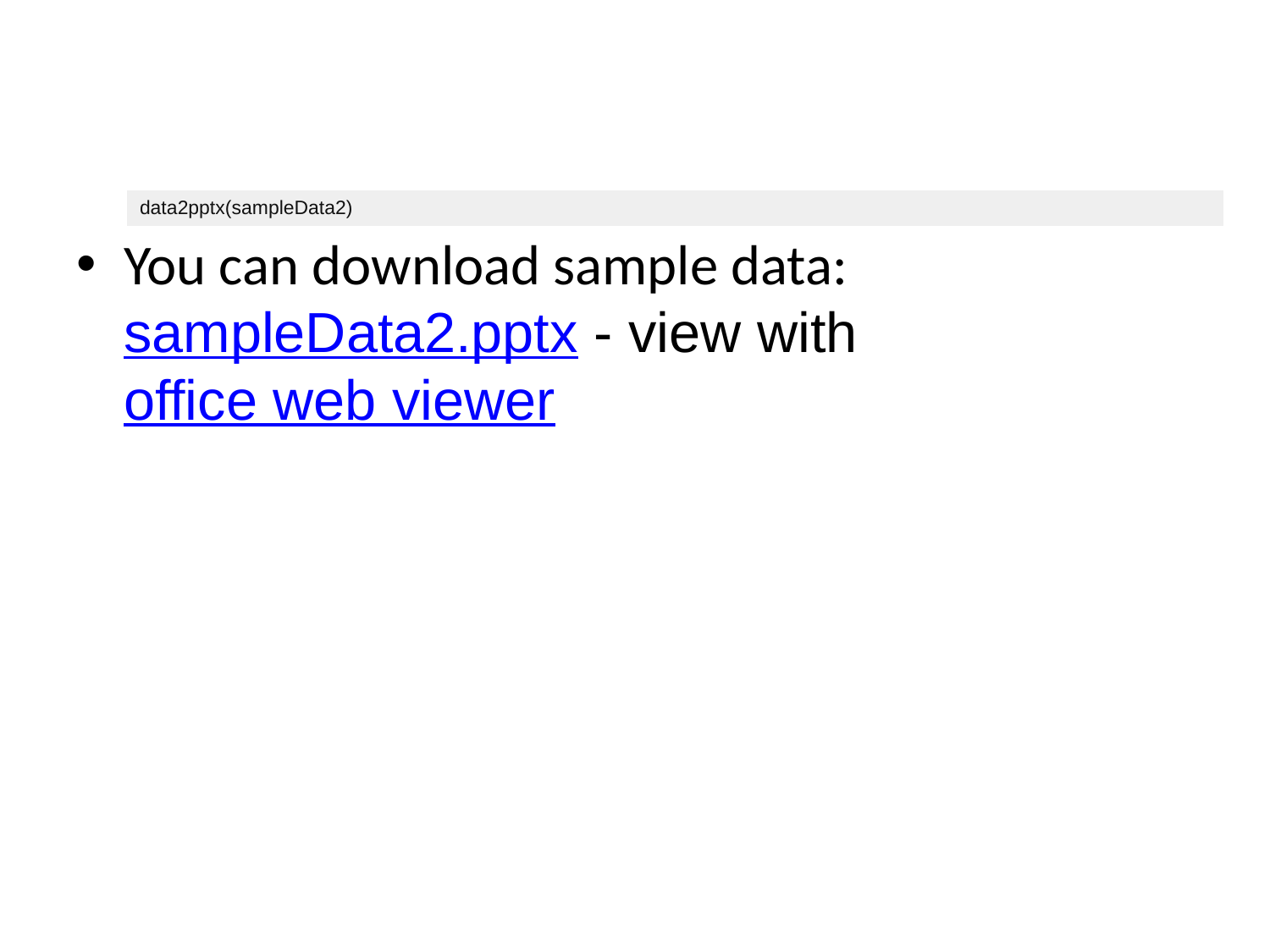

|  | data2pptx(sampleData2) |
| --- | --- |
You can download sample data: sampleData2.pptx - view with office web viewer